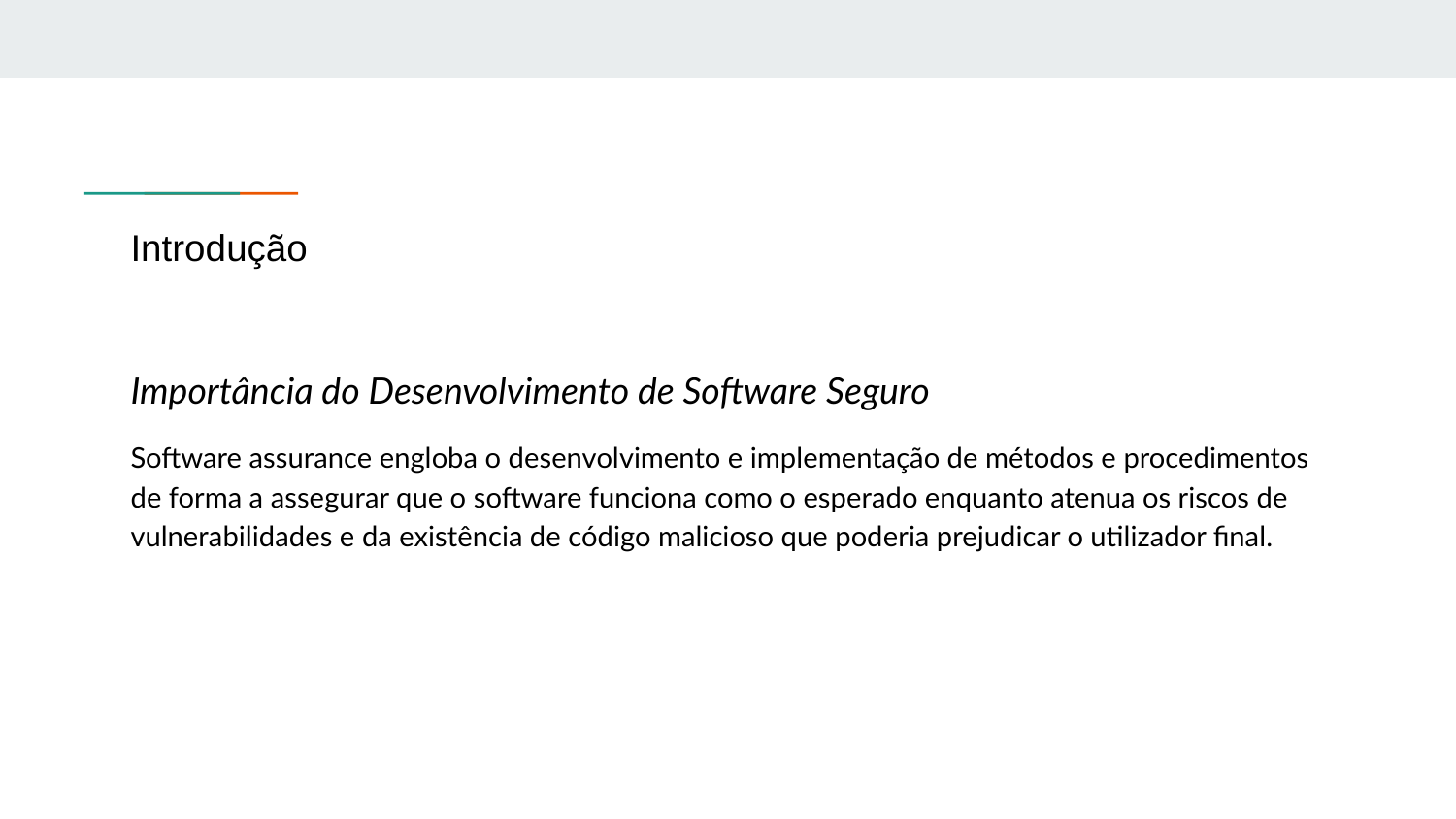

# Introdução
Importância do Desenvolvimento de Software Seguro
Software assurance engloba o desenvolvimento e implementação de métodos e procedimentos de forma a assegurar que o software funciona como o esperado enquanto atenua os riscos de vulnerabilidades e da existência de código malicioso que poderia prejudicar o utilizador final.